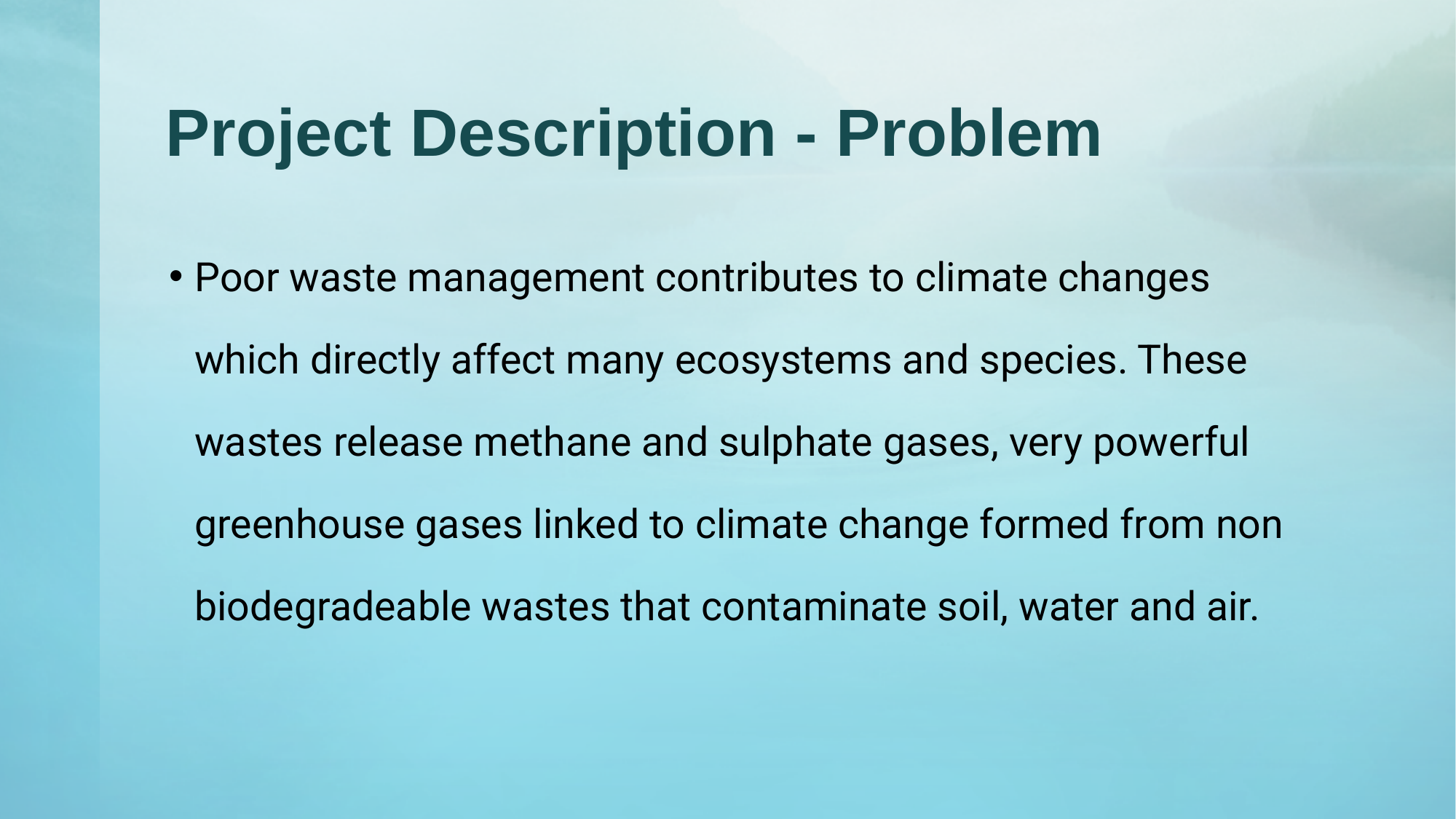

# Project Description - Problem
Poor waste management contributes to climate changes which directly affect many ecosystems and species. These wastes release methane and sulphate gases, very powerful greenhouse gases linked to climate change formed from non biodegradeable wastes that contaminate soil, water and air.